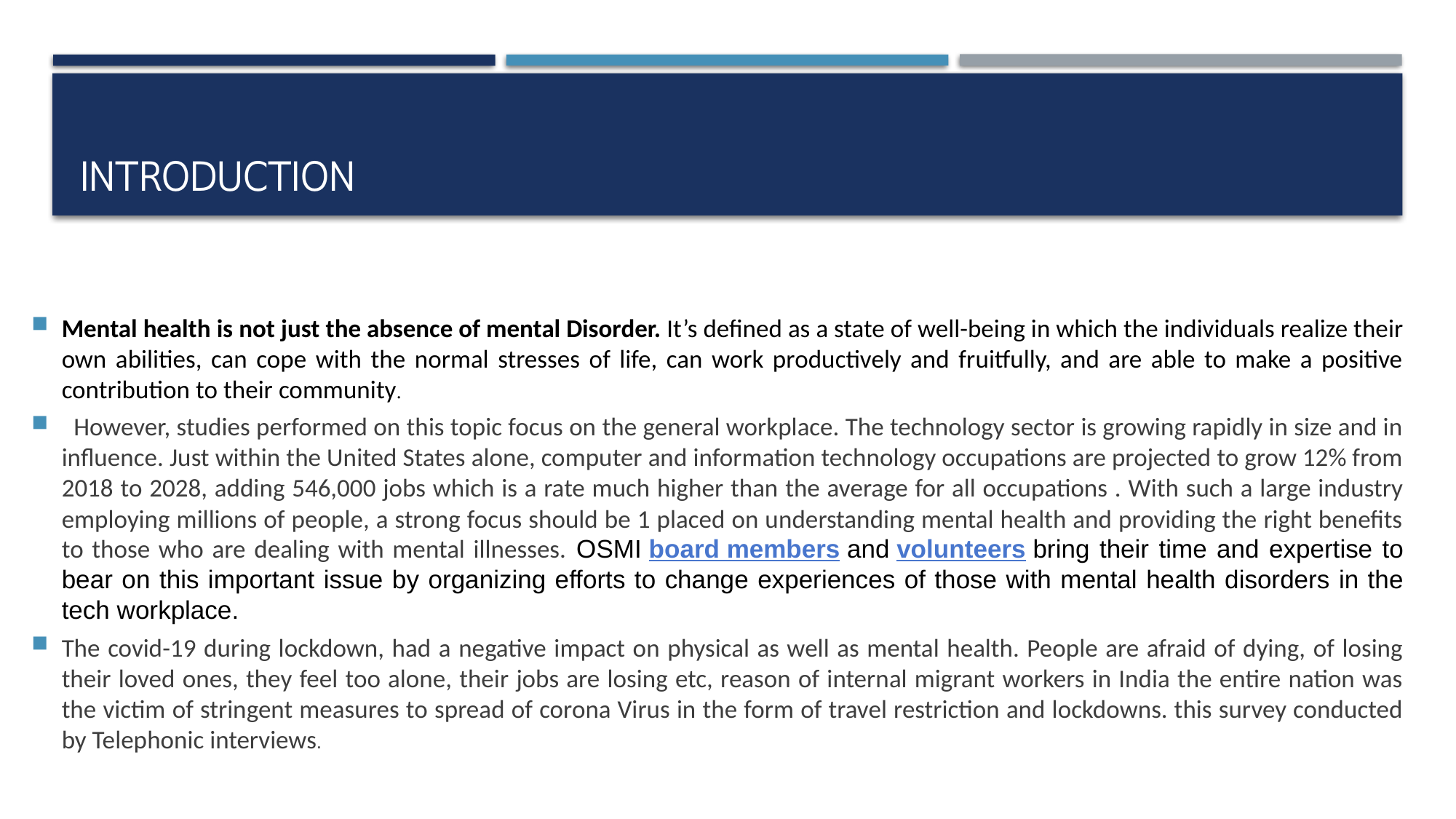

# Introduction

Mental health is not just the absence of mental Disorder. It’s defined as a state of well-being in which the individuals realize their own abilities, can cope with the normal stresses of life, can work productively and fruitfully, and are able to make a positive contribution to their community.
  However, studies performed on this topic focus on the general workplace. The technology sector is growing rapidly in size and in influence. Just within the United States alone, computer and information technology occupations are projected to grow 12% from 2018 to 2028, adding 546,000 jobs which is a rate much higher than the average for all occupations . With such a large industry employing millions of people, a strong focus should be 1 placed on understanding mental health and providing the right benefits to those who are dealing with mental illnesses. OSMI board members and volunteers bring their time and expertise to bear on this important issue by organizing efforts to change experiences of those with mental health disorders in the tech workplace.
The covid-19 during lockdown, had a negative impact on physical as well as mental health. People are afraid of dying, of losing their loved ones, they feel too alone, their jobs are losing etc, reason of internal migrant workers in India the entire nation was the victim of stringent measures to spread of corona Virus in the form of travel restriction and lockdowns. this survey conducted by Telephonic interviews.